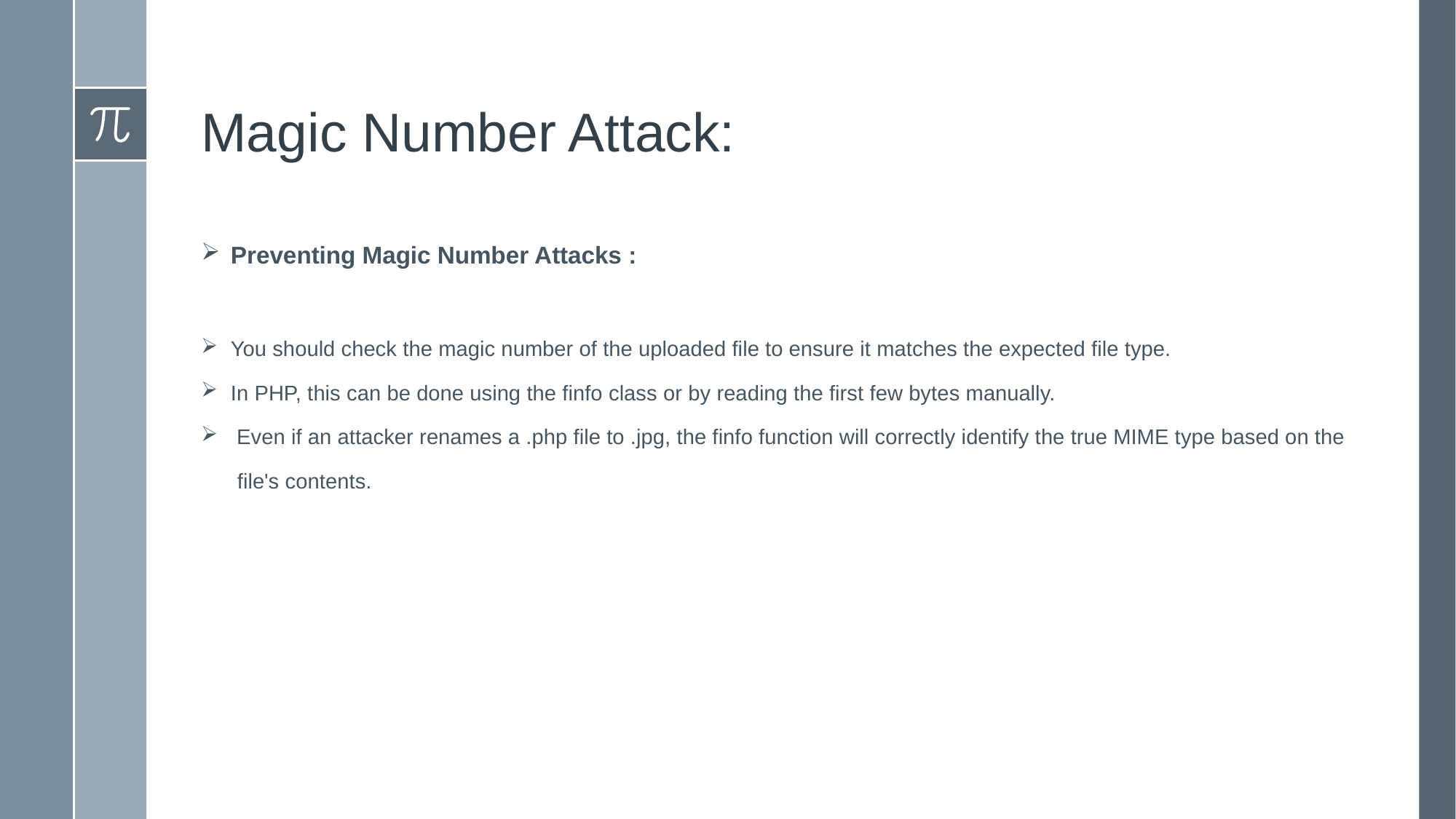

# Magic Number Attack:

Preventing Magic Number Attacks :

You should check the magic number of the uploaded file to ensure it matches the expected file type.
In PHP, this can be done using the finfo class or by reading the first few bytes manually.
 Even if an attacker renames a .php file to .jpg, the finfo function will correctly identify the true MIME type based on the
      file's contents.